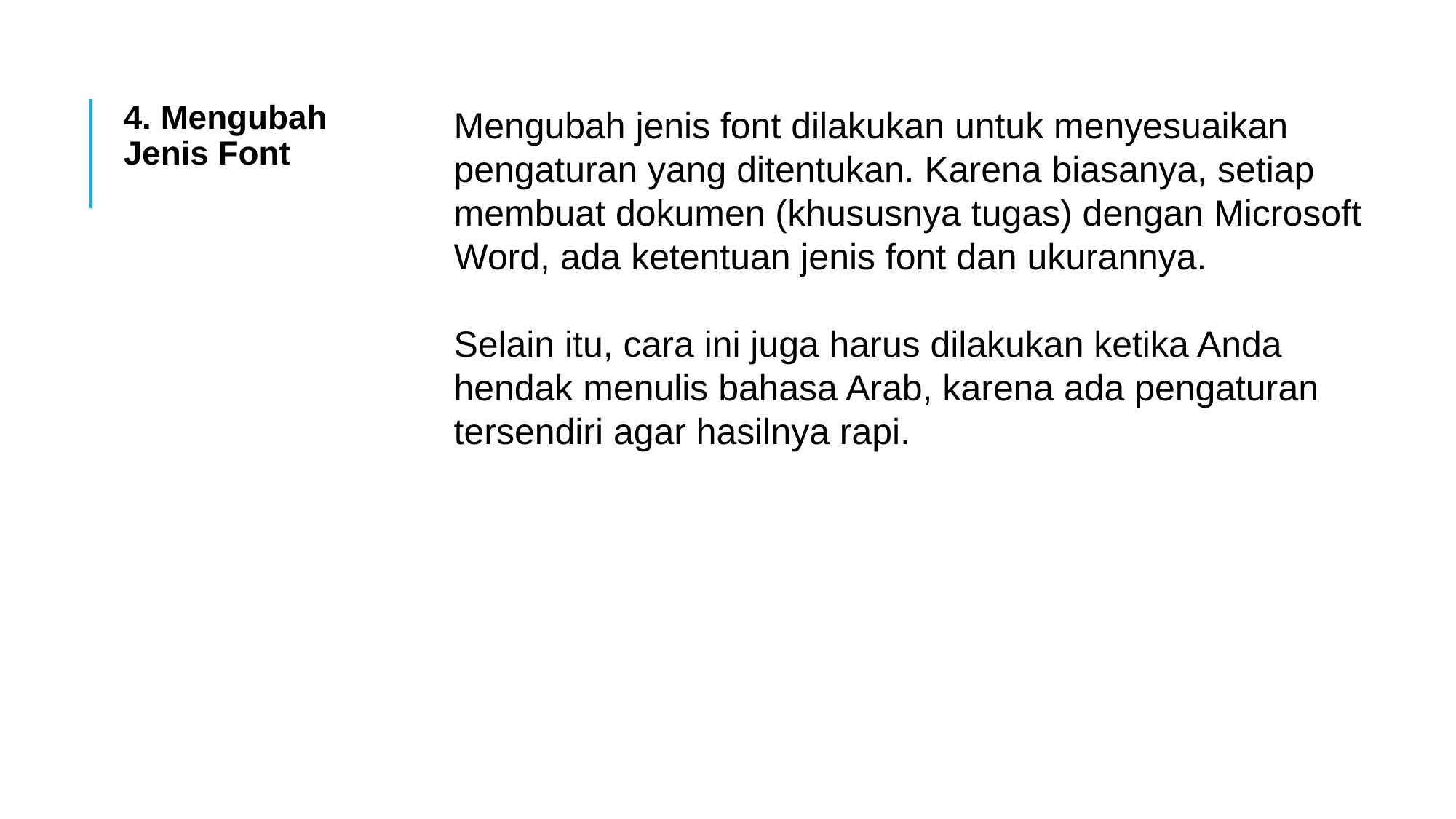

4. Mengubah Jenis Font

Mengubah jenis font dilakukan untuk menyesuaikan pengaturan yang ditentukan. Karena biasanya, setiap membuat dokumen (khususnya tugas) dengan Microsoft Word, ada ketentuan jenis font dan ukurannya.

Selain itu, cara ini juga harus dilakukan ketika Anda hendak menulis bahasa Arab, karena ada pengaturan tersendiri agar hasilnya rapi.